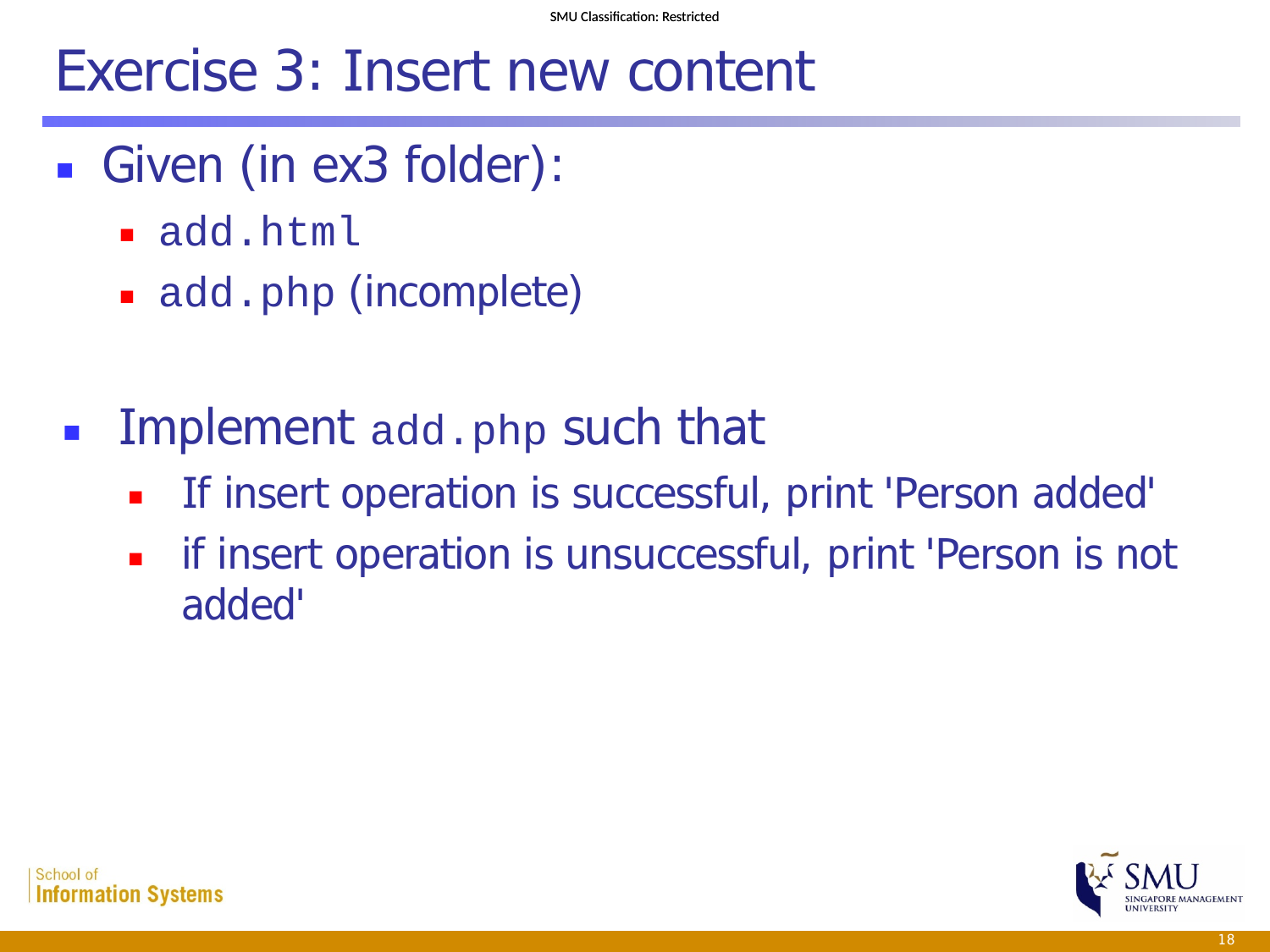

# Exercise 3: Insert new content
Given (in ex3 folder):
add.html
add.php (incomplete)

Implement add.php such that
If insert operation is successful, print 'Person added'
if insert operation is unsuccessful, print 'Person is not added'

                        18